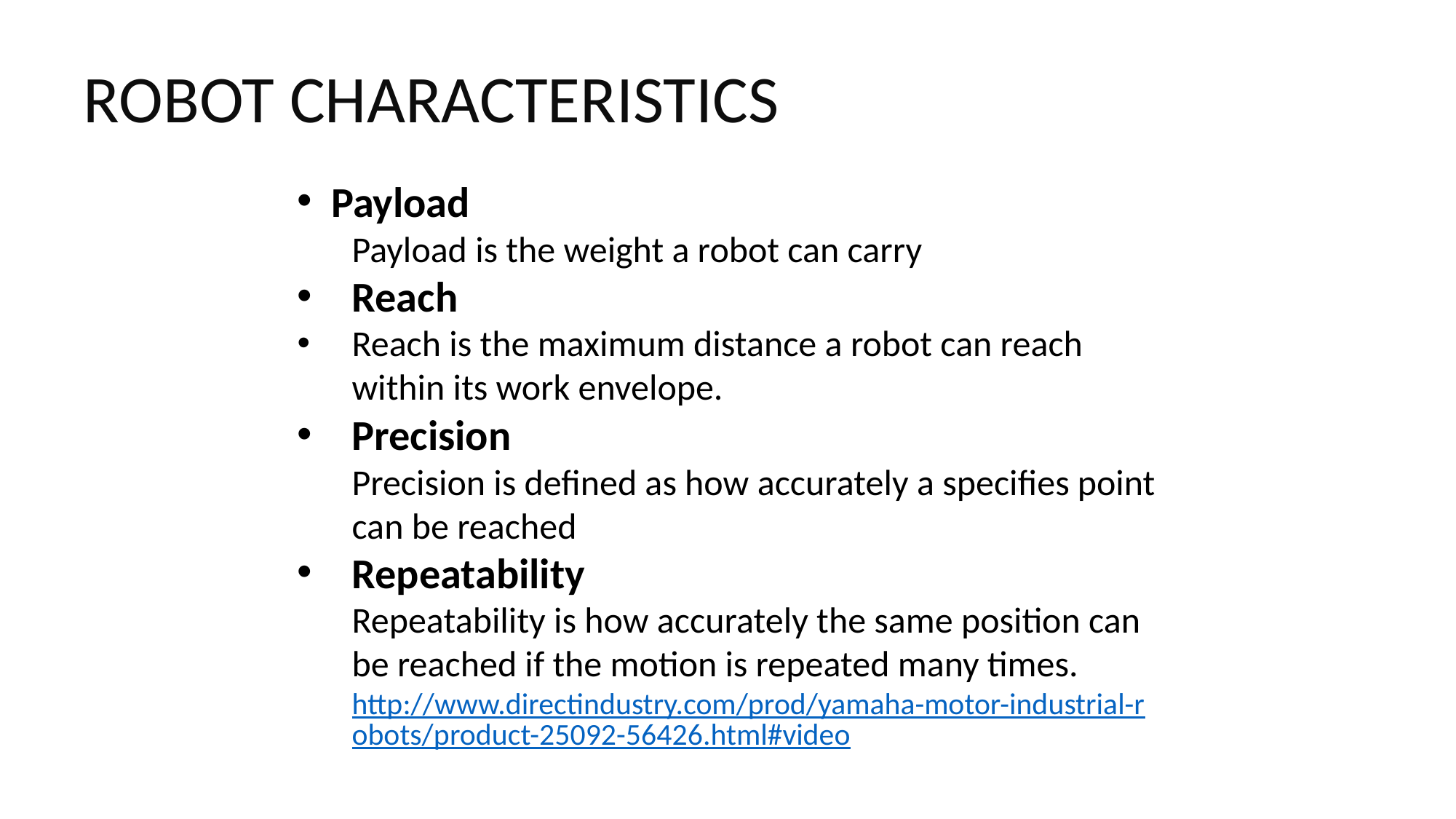

# ROBOT CHARACTERISTICS
Payload
Payload is the weight a robot can carry
Reach
Reach is the maximum distance a robot can reach within its work envelope.
Precision
Precision is defined as how accurately a specifies point can be reached
Repeatability
Repeatability is how accurately the same position can be reached if the motion is repeated many times.
http://www.directindustry.com/prod/yamaha-motor-industrial-robots/product-25092-56426.html#video